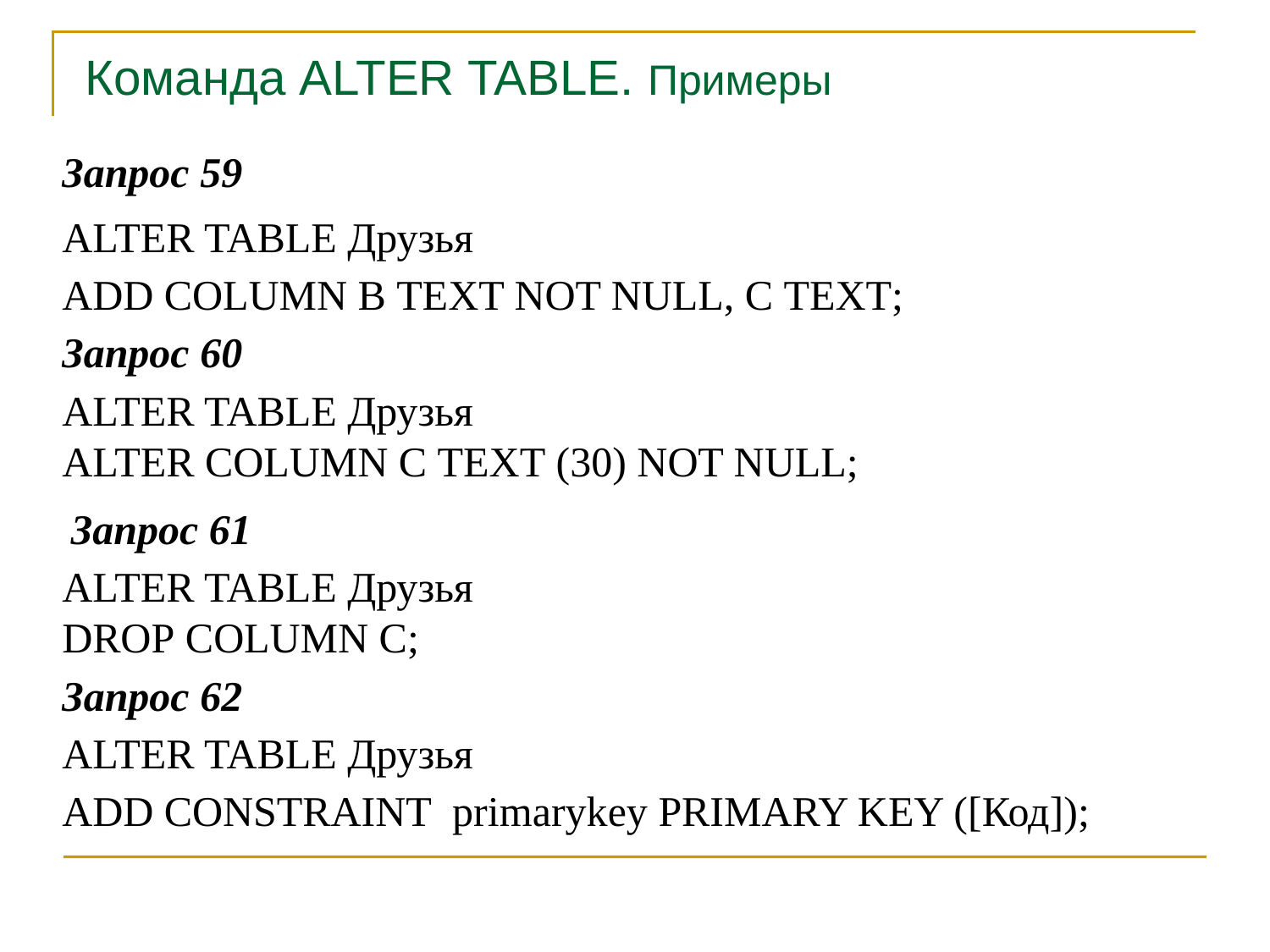

Команда ALTER TABLE. Примеры
Запрос 59
ALTER TABLE Друзья
ADD COLUMN B text not null, C text;
Запрос 60
ALTER TABLE Друзья
ALTER COLUMN C text (30) not null;
 Запрос 61
ALTER TABLE Друзья
Drop COLUMN С;
Запрос 62
ALTER TABLE Друзья
ADD CONSTRAINT  primarykey primary key ([Код]);
14